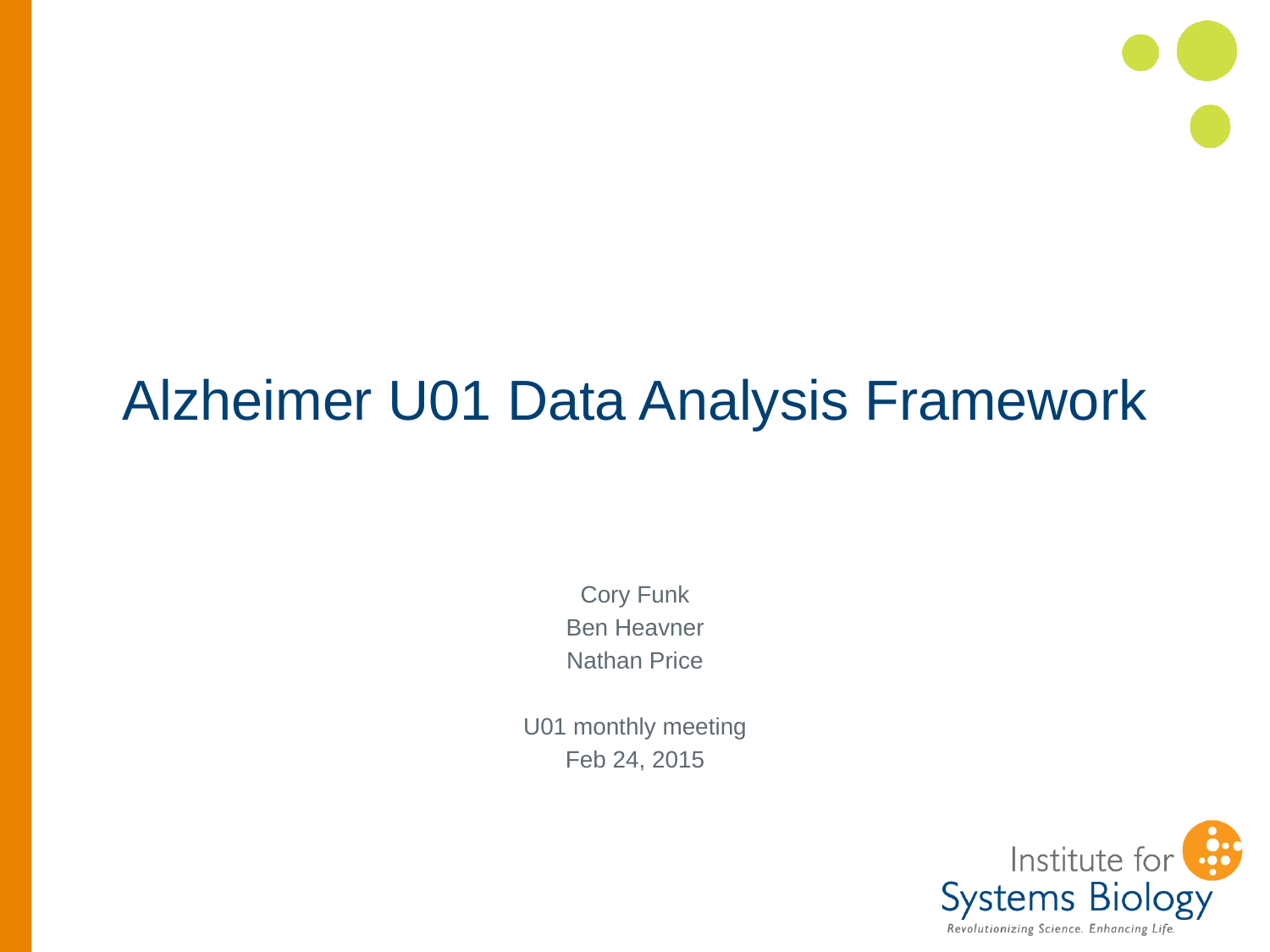

# Alzheimer U01 Data Analysis Framework

Cory Funk
Ben Heavner
Nathan Price

U01 monthly meeting
Feb 24, 2015